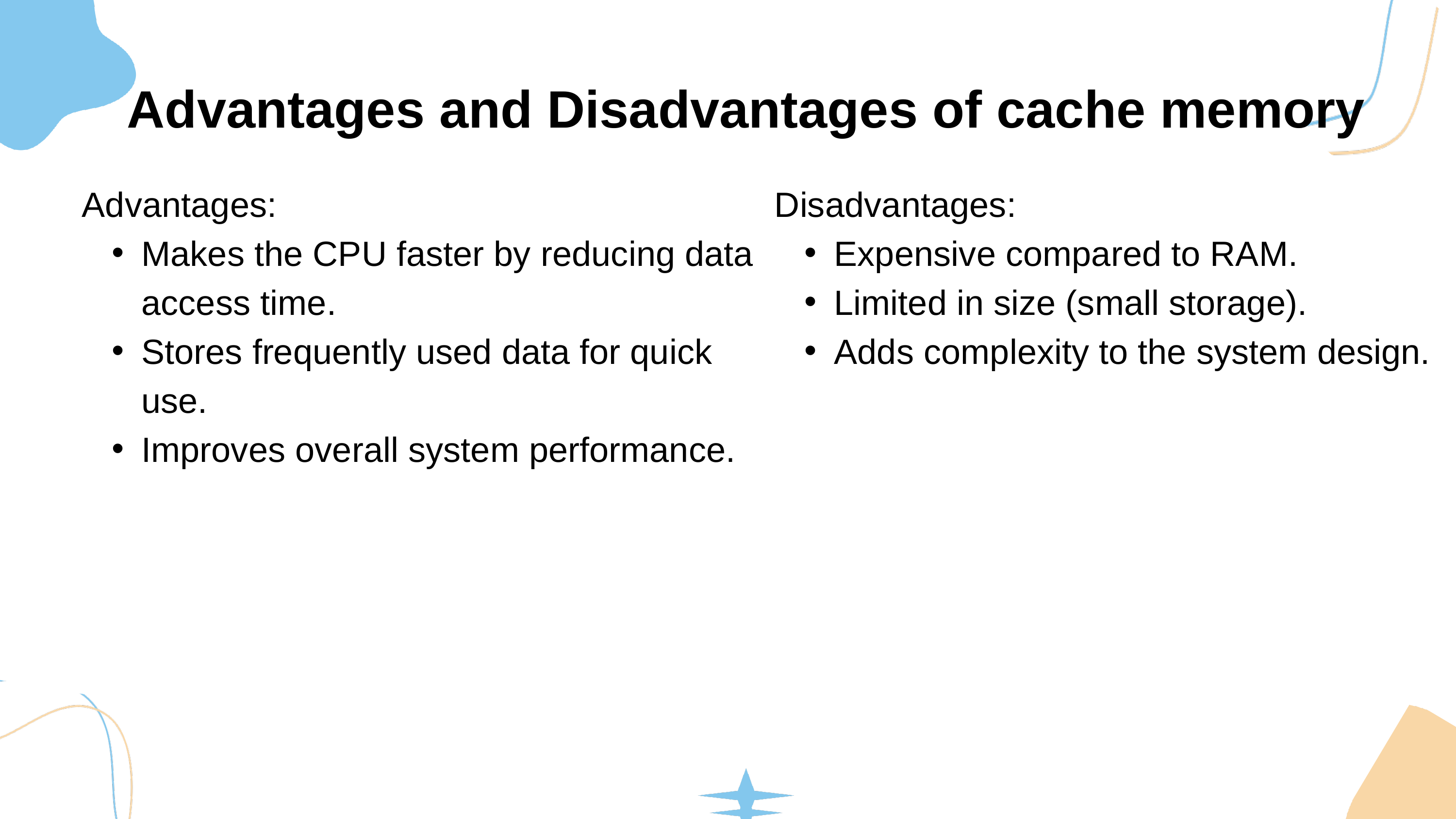

Advantages and Disadvantages of cache memory
Advantages:
Makes the CPU faster by reducing data access time.
Stores frequently used data for quick use.
Improves overall system performance.

Disadvantages:
Expensive compared to RAM.
Limited in size (small storage).
Adds complexity to the system design.